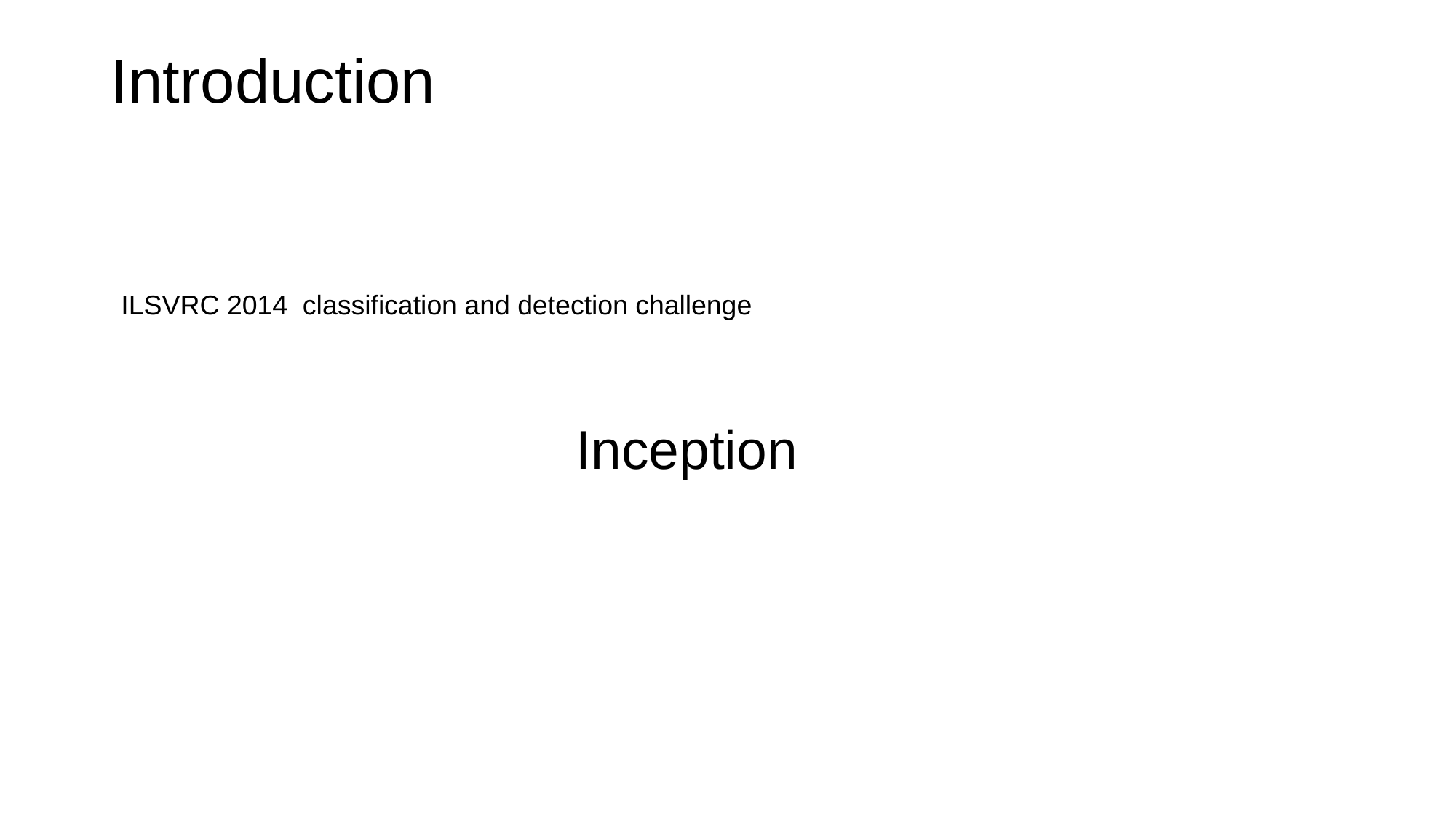

# Introduction
ILSVRC 2014  classification and detection challenge
Inception